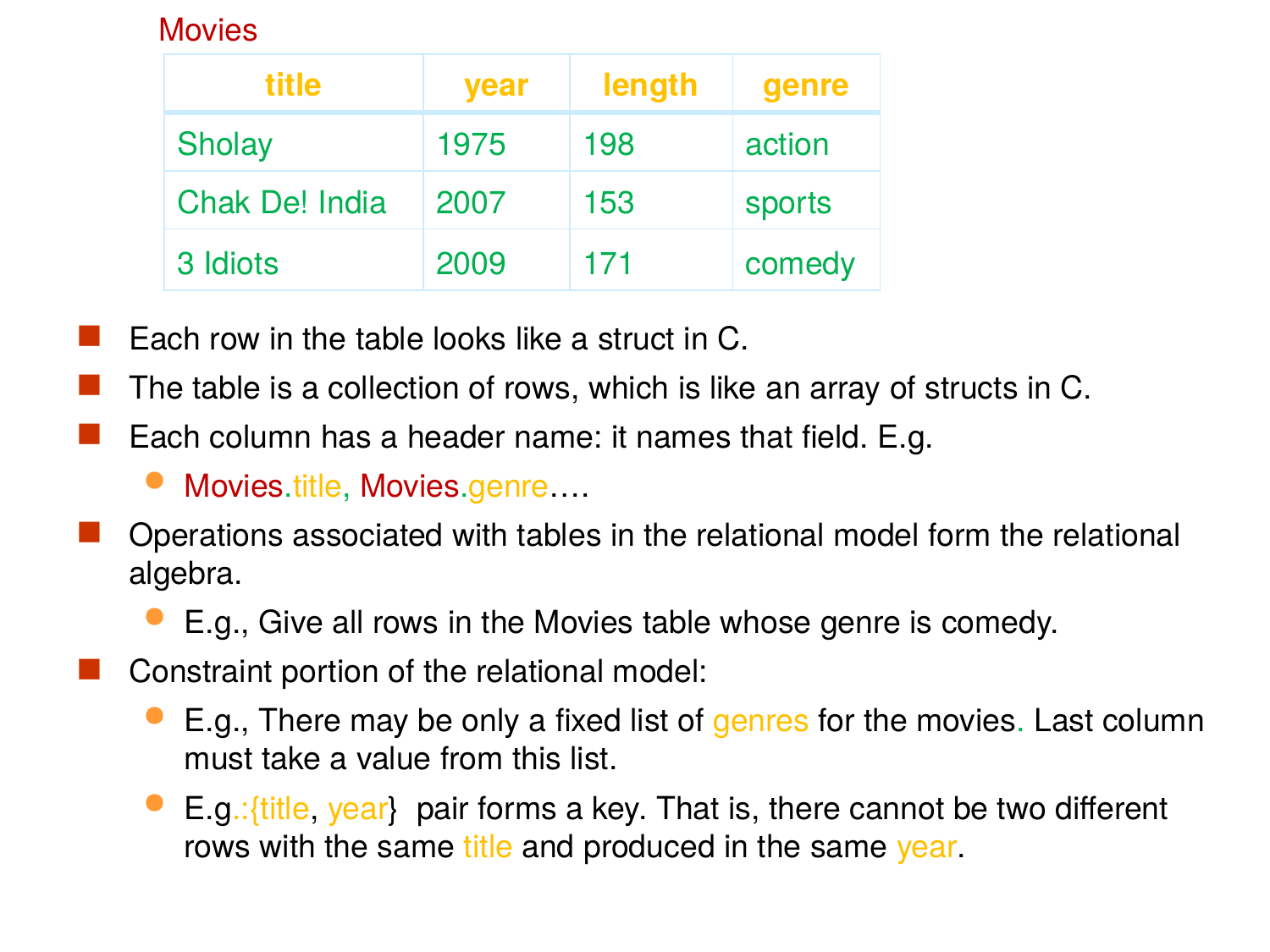

Movies
| title | year | length | genre |
| --- | --- | --- | --- |
| Sholay | 1975 | 198 | action |
| Chak De! India | 2007 | 153 | sports |
| 3 Idiots | 2009 | 171 | comedy |
Each row in the table looks like a struct in C.
The table is a collection of rows, which is like an array of structs in C.
Each column has a header name: it names that field. E.g.
Movies.title, Movies.genre….
Operations associated with tables in the relational model form the relational algebra.
E.g., Give all rows in the Movies table whose genre is comedy.
Constraint portion of the relational model:
E.g., There may be only a fixed list of genres for the movies. Last column must take a value from this list.
E.g.:{title, year}  pair forms a key. That is, there cannot be two different rows with the same title and produced in the same year.